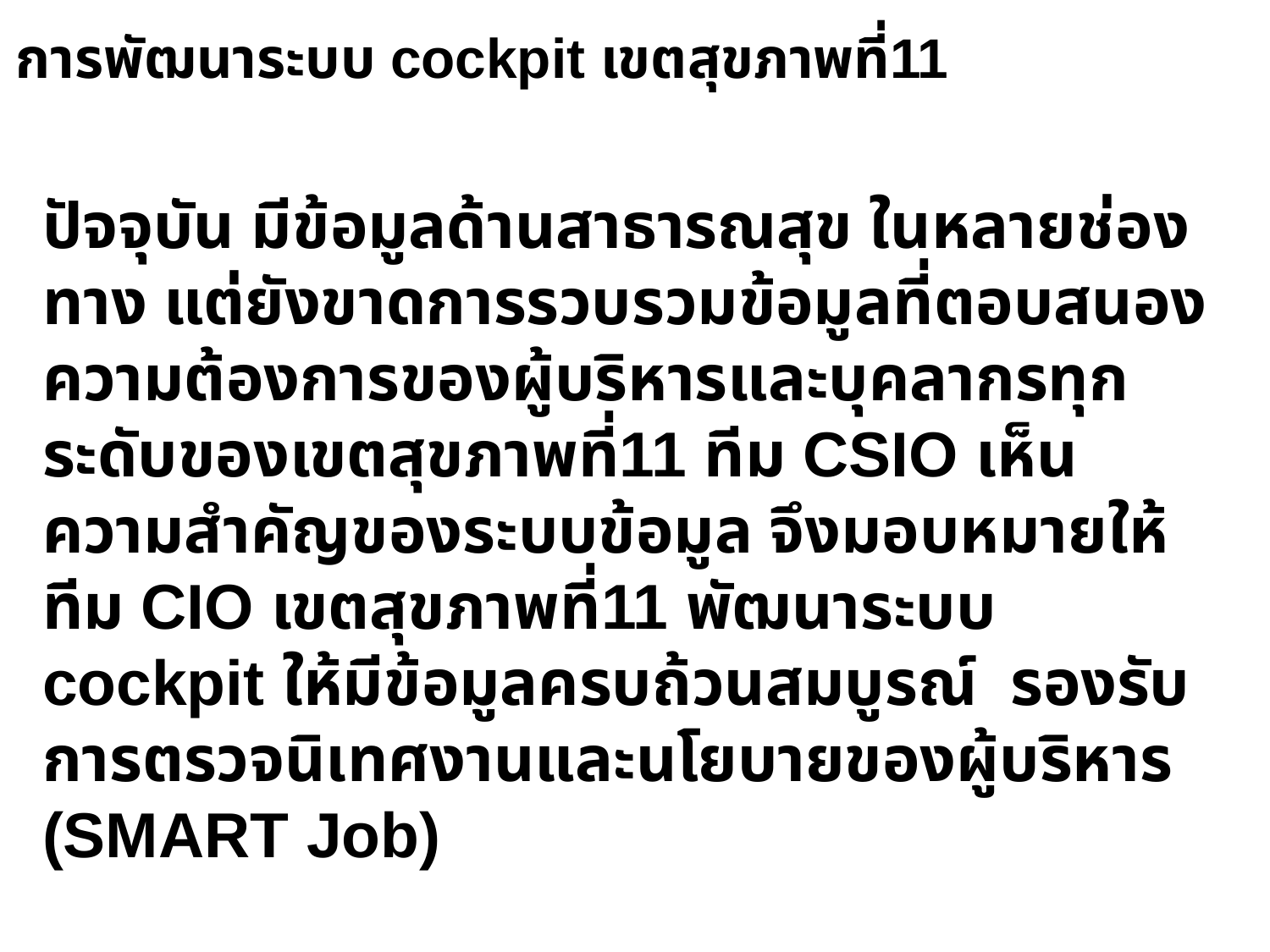

# การพัฒนาระบบ cockpit เขตสุขภาพที่11
ปัจจุบัน มีข้อมูลด้านสาธารณสุข ในหลายช่องทาง แต่ยังขาดการรวบรวมข้อมูลที่ตอบสนองความต้องการของผู้บริหารและบุคลากรทุกระดับของเขตสุขภาพที่11 ทีม CSIO เห็นความสำคัญของระบบข้อมูล จึงมอบหมายให้ทีม CIO เขตสุขภาพที่11 พัฒนาระบบ cockpit ให้มีข้อมูลครบถ้วนสมบูรณ์  รองรับการตรวจนิเทศงานและนโยบายของผู้บริหาร (SMART Job)